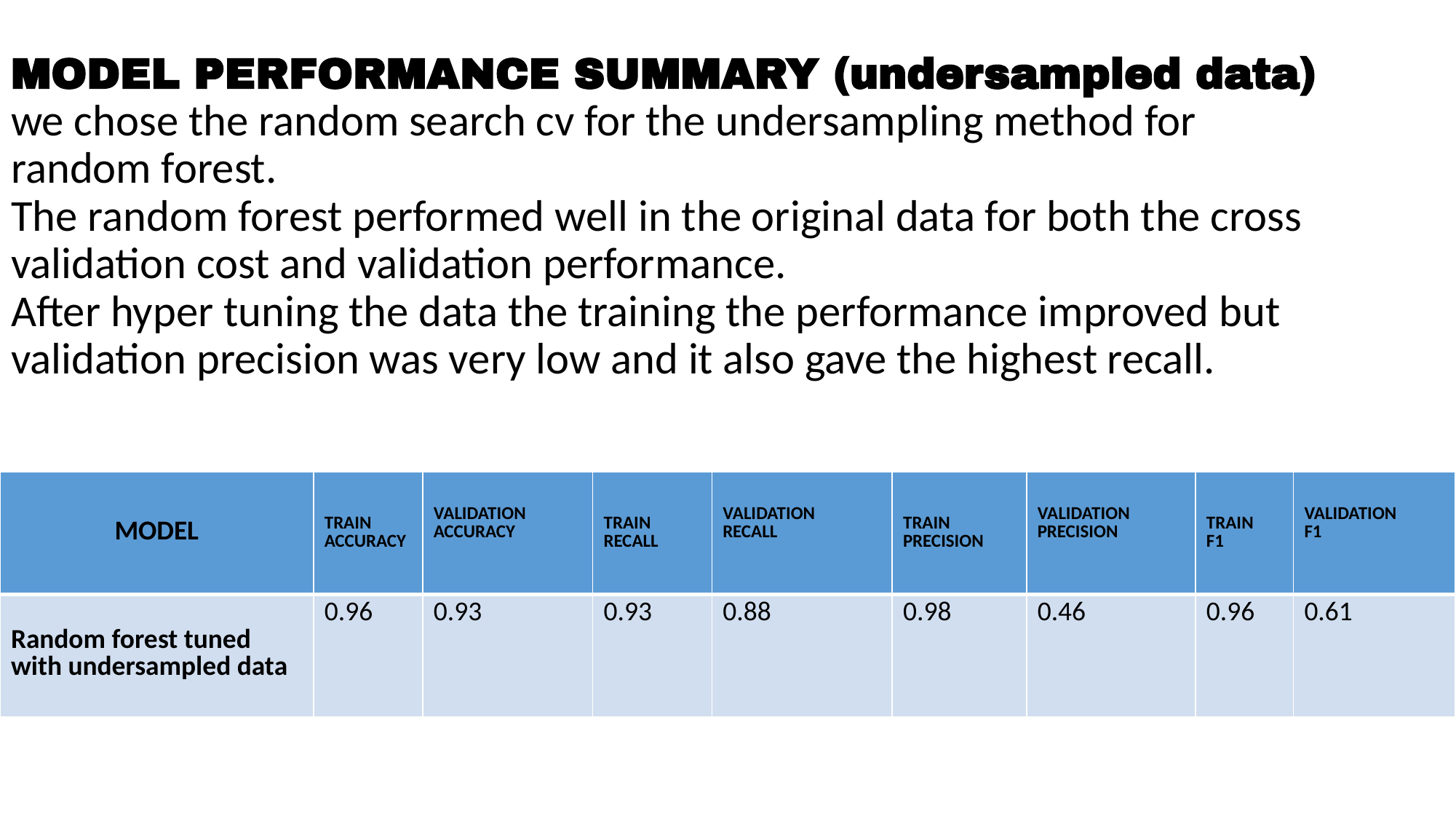

# MODEL PERFORMANCE SUMMARY (undersampled data) we chose the random search cv for the undersampling method for random forest. The random forest performed well in the original data for both the cross validation cost and validation performance. After hyper tuning the data the training the performance improved but validation precision was very low and it also gave the highest recall.
| MODEL | TRAIN ACCURACY | VALIDATION ACCURACY | TRAIN RECALL | VALIDATION RECALL | TRAIN PRECISION | VALIDATION PRECISION | TRAIN F1 | VALIDATION F1 |
| --- | --- | --- | --- | --- | --- | --- | --- | --- |
| Random forest tuned with undersampled data | 0.96 | 0.93 | 0.93 | 0.88 | 0.98 | 0.46 | 0.96 | 0.61 |